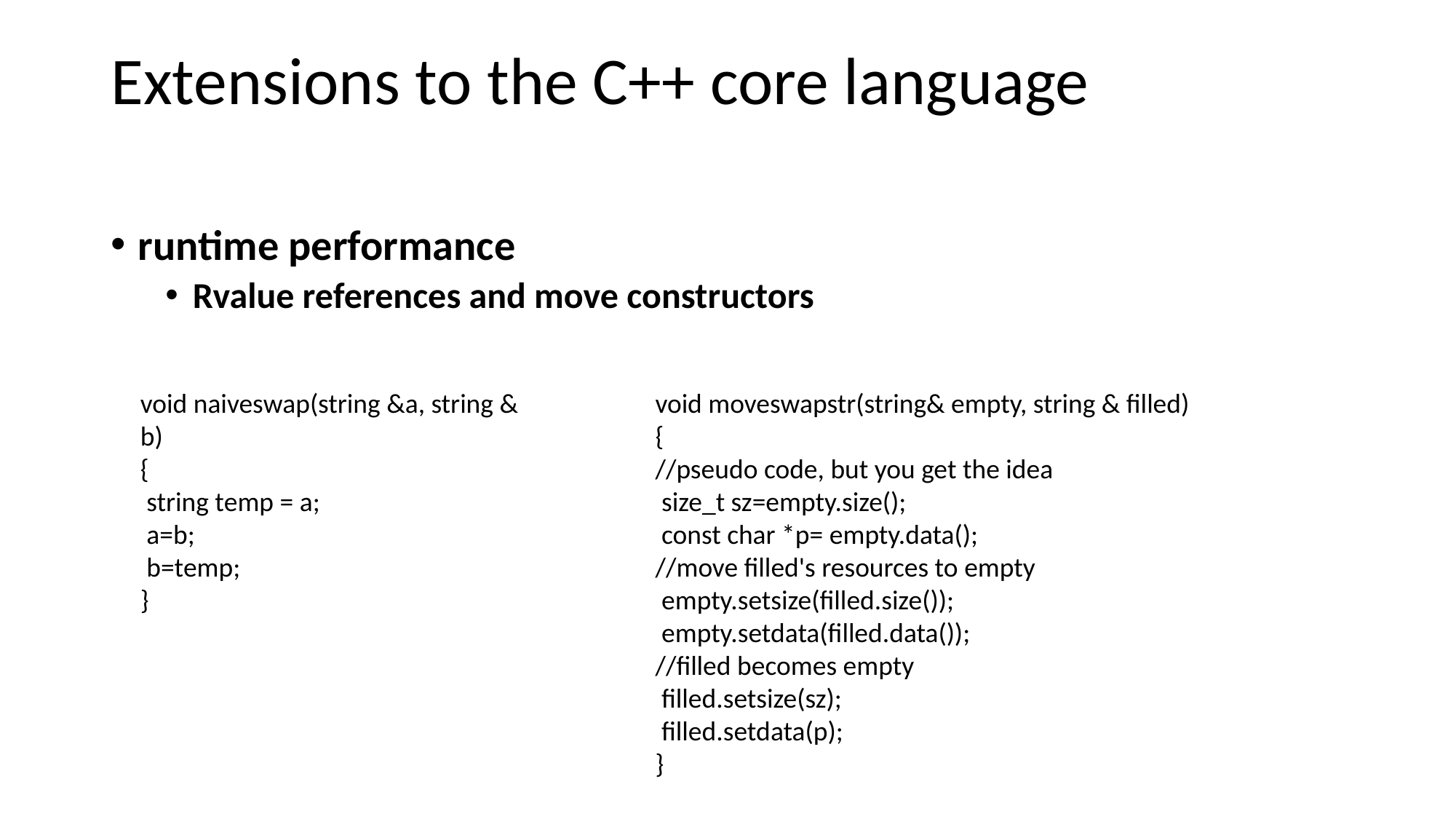

# Extensions to the C++ core language
runtime performance
Rvalue references and move constructors

void naiveswap(string &a, string & b)
{
 string temp = a;
 a=b;
 b=temp;
}
void moveswapstr(string& empty, string & filled)
{
//pseudo code, but you get the idea
 size_t sz=empty.size();
 const char *p= empty.data();
//move filled's resources to empty
 empty.setsize(filled.size());
 empty.setdata(filled.data());
//filled becomes empty
 filled.setsize(sz);
 filled.setdata(p);
}